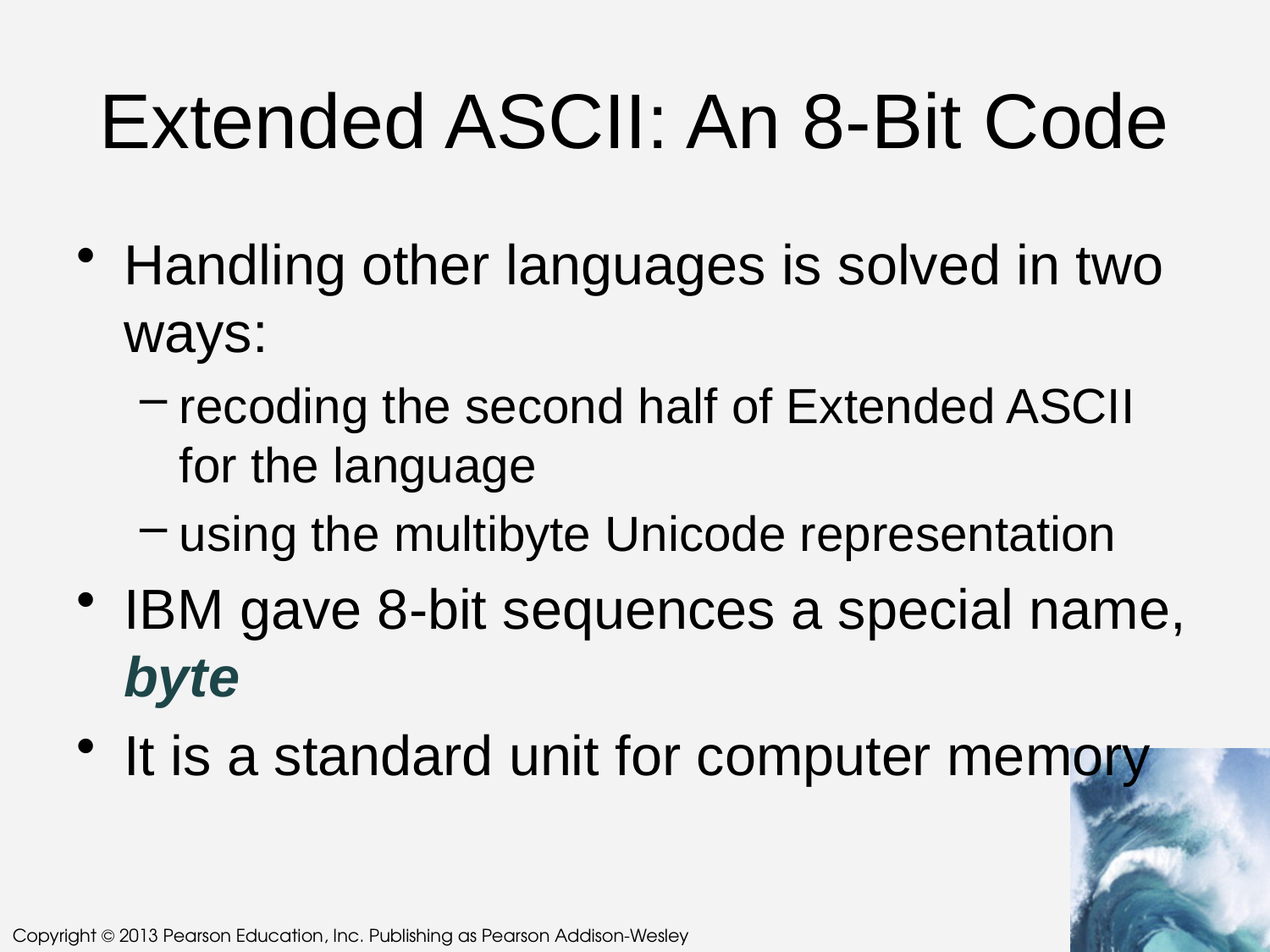

# Extended ASCII: An 8-Bit Code
Handling other languages is solved in two ways:
recoding the second half of Extended ASCII for the language
using the multibyte Unicode representation
IBM gave 8-bit sequences a special name, byte
It is a standard unit for computer memory